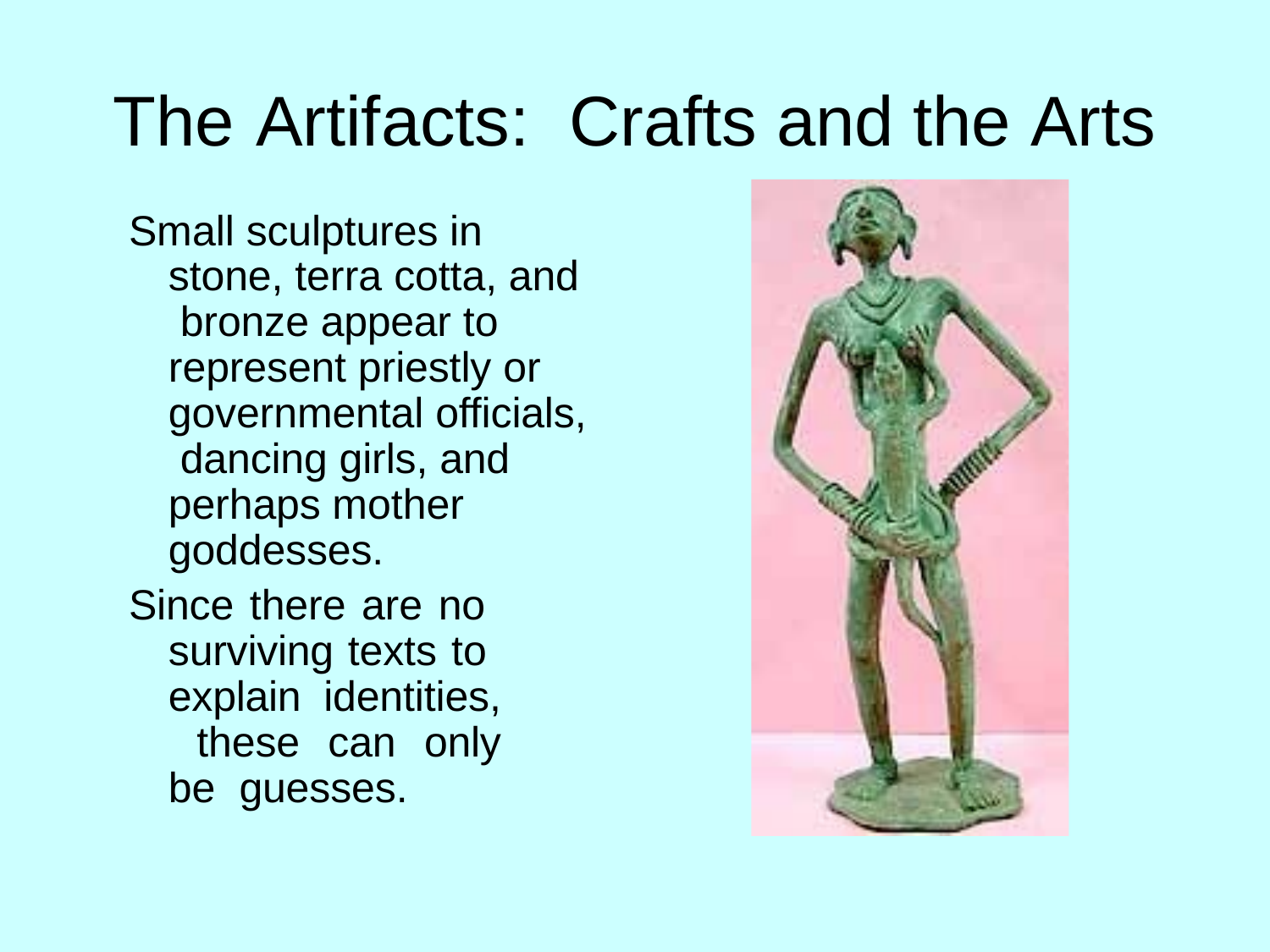

# The	Artifacts:	Crafts and the Arts

Small sculptures in  stone, terra cotta, and  bronze appear to  represent priestly or  governmental officials,  dancing girls, and  perhaps mother  goddesses.
Since there are no  surviving texts to  explain identities,  these can only be  guesses.